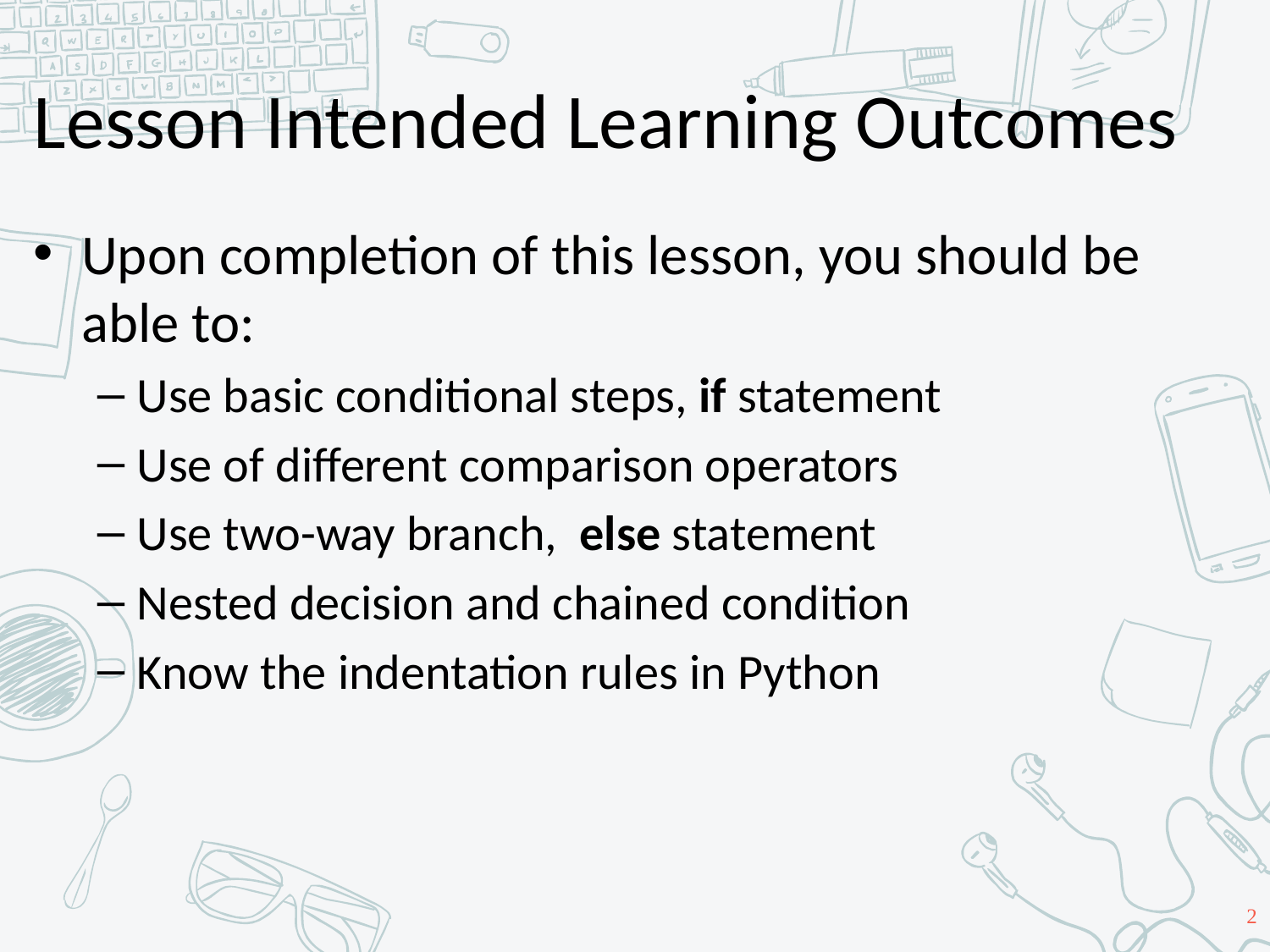

# Lesson Intended Learning Outcomes
Upon completion of this lesson, you should be able to:
Use basic conditional steps, if statement
Use of different comparison operators
Use two-way branch,  else statement
Nested decision and chained condition
Know the indentation rules in Python
2